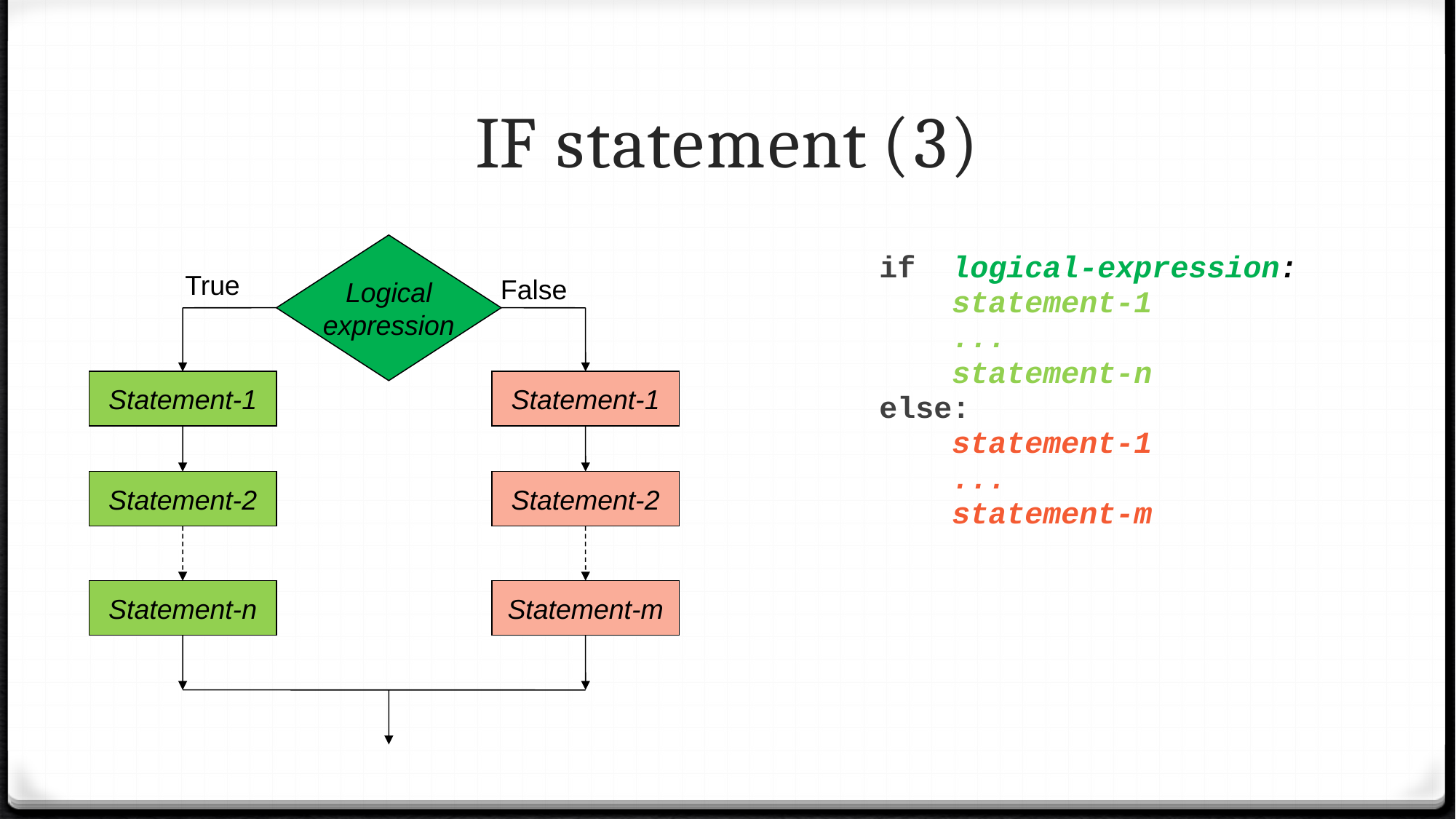

# IF statement (3)
Logical
expression
True
False

Statement-1
Statement-1

Statement-2
Statement-2

Statement-n
Statement-m

if  logical-expression:
    statement-1
    ...
    statement-n
else:
    statement-1
    ...
    statement-m